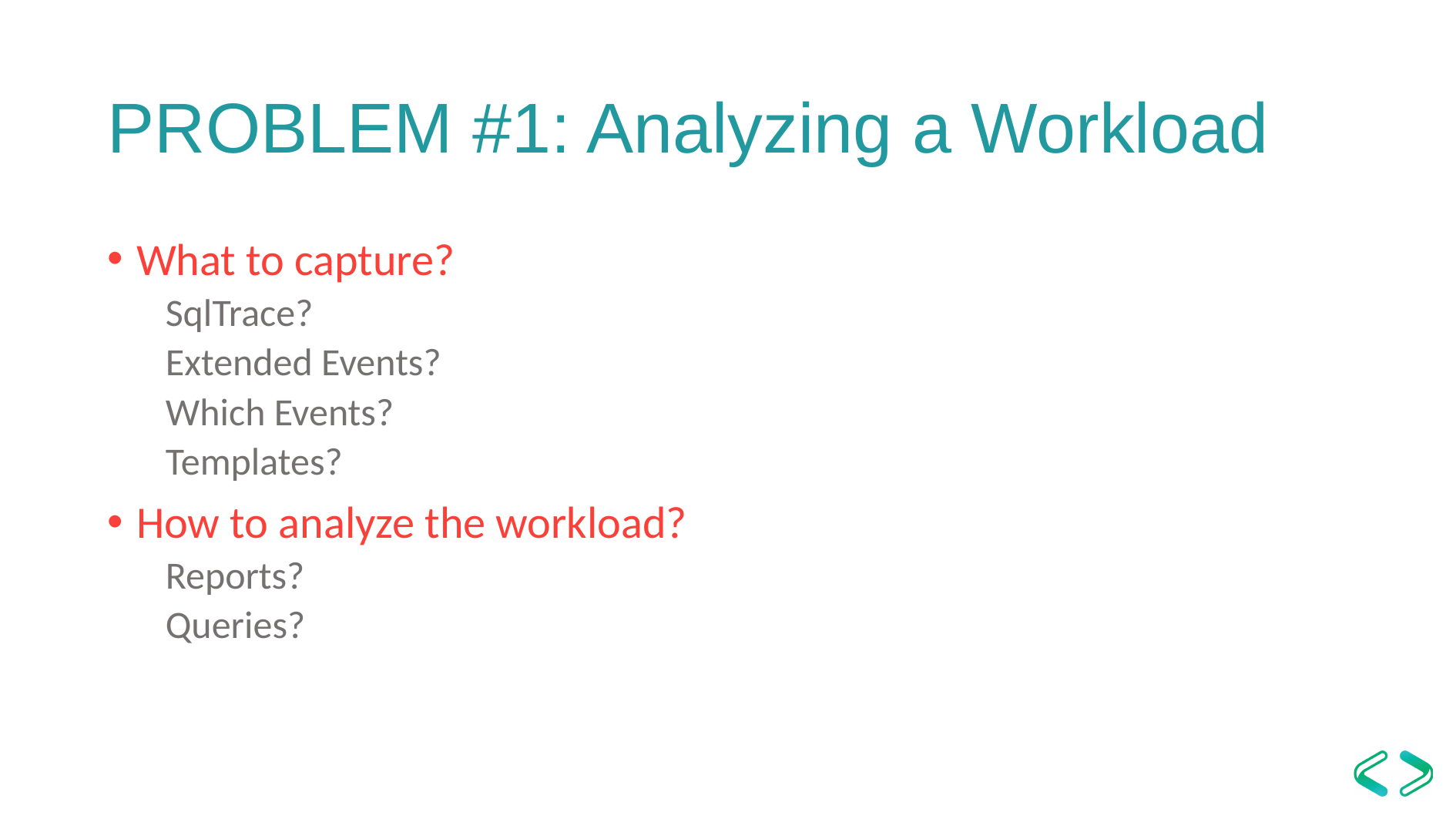

PROBLEM #1: Analyzing a Workload
What to capture?
SqlTrace?
Extended Events?
Which Events?
Templates?
How to analyze the workload?
Reports?
Queries?